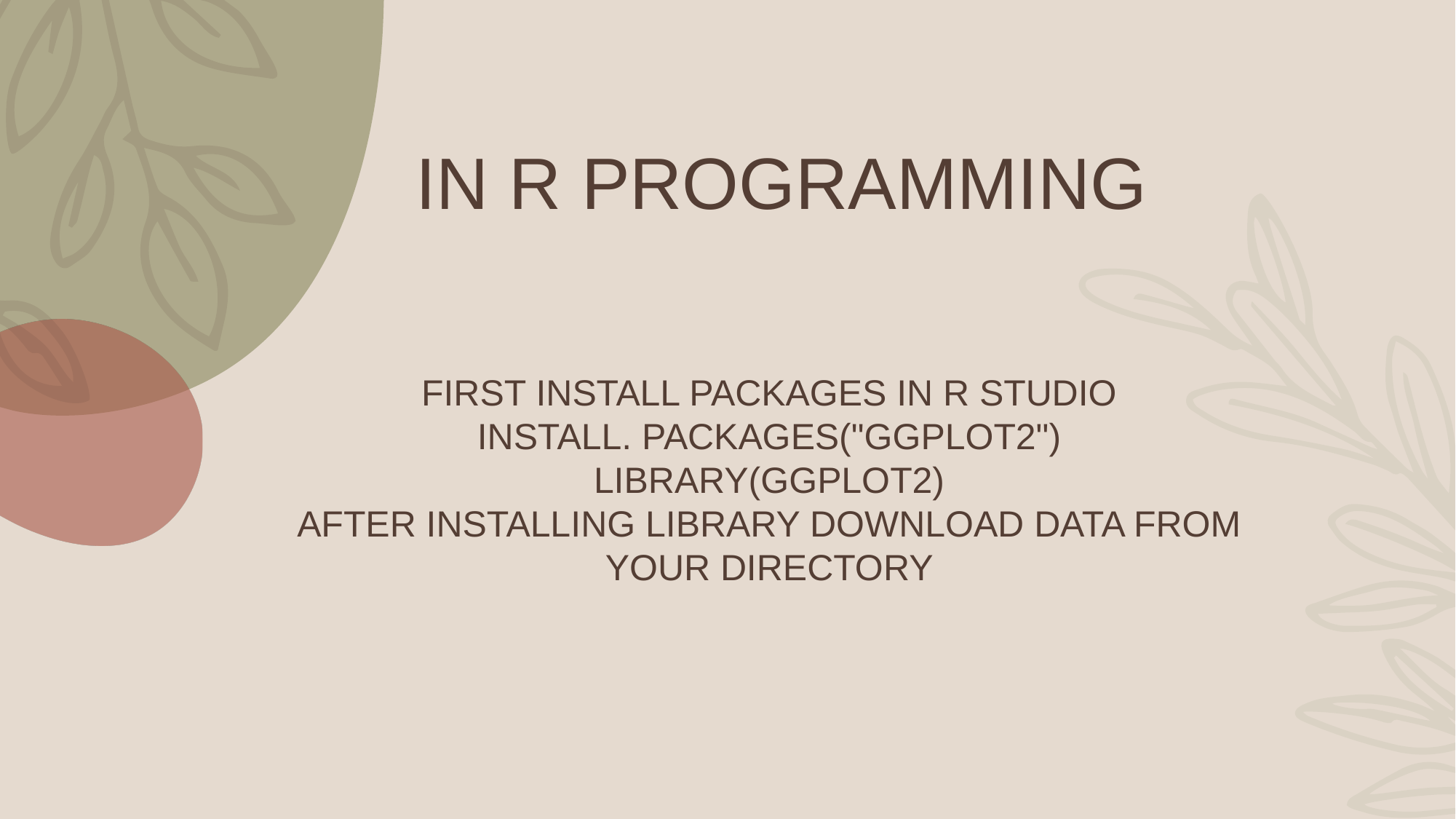

# IN R PROGRAMMING
First Install packages in R studio
install. packages("ggplot2")
library(ggplot2)
After installing Library Download Data from Your directory